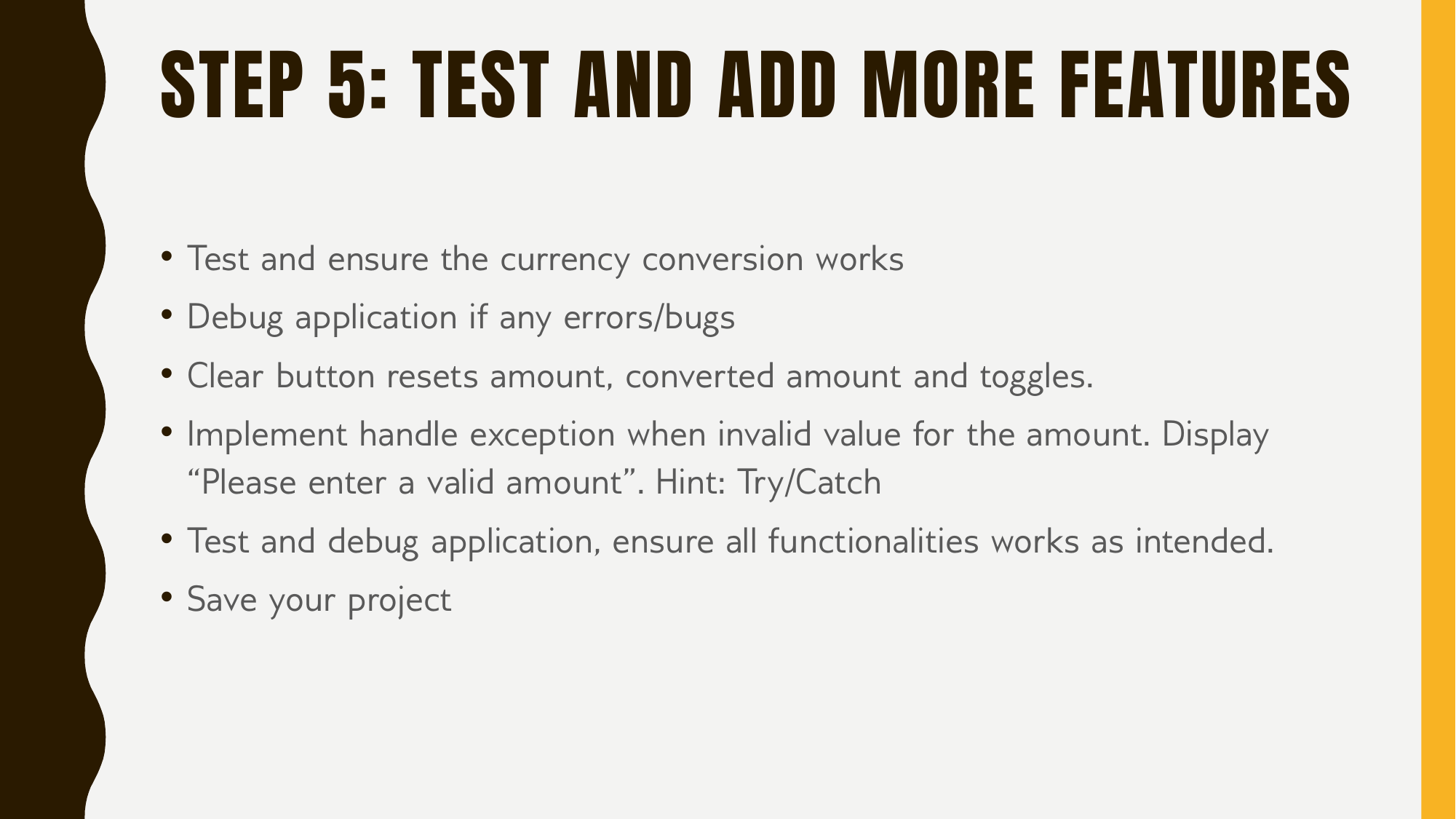

# Step 5: Test and add more features
Test and ensure the currency conversion works
Debug application if any errors/bugs
Clear button resets amount, converted amount and toggles.
Implement handle exception when invalid value for the amount. Display “Please enter a valid amount”. Hint: Try/Catch
Test and debug application, ensure all functionalities works as intended.
Save your project